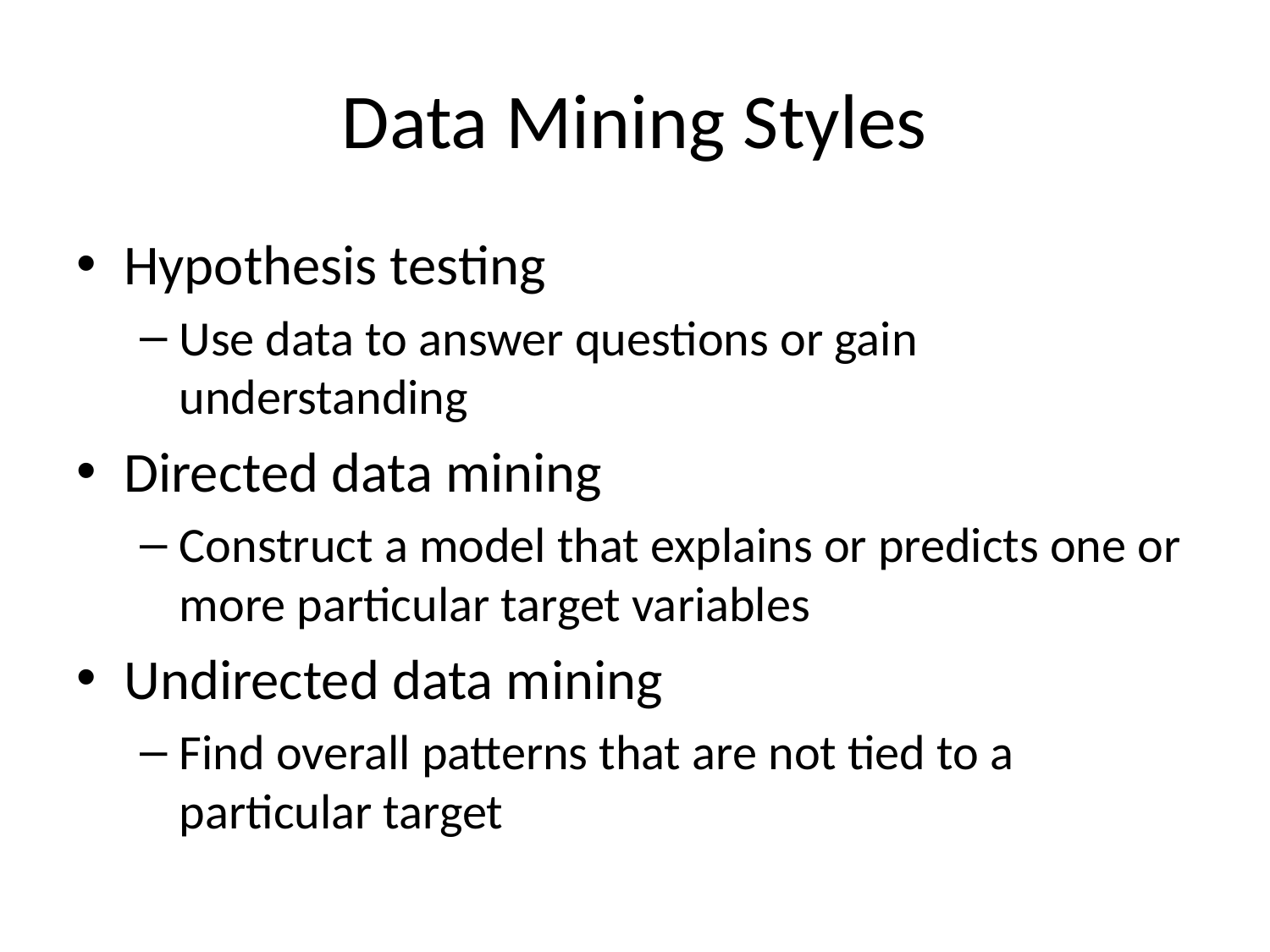

# Data Mining Styles
Hypothesis testing
Use data to answer questions or gain understanding
Directed data mining
Construct a model that explains or predicts one or more particular target variables
Undirected data mining
Find overall patterns that are not tied to a particular target